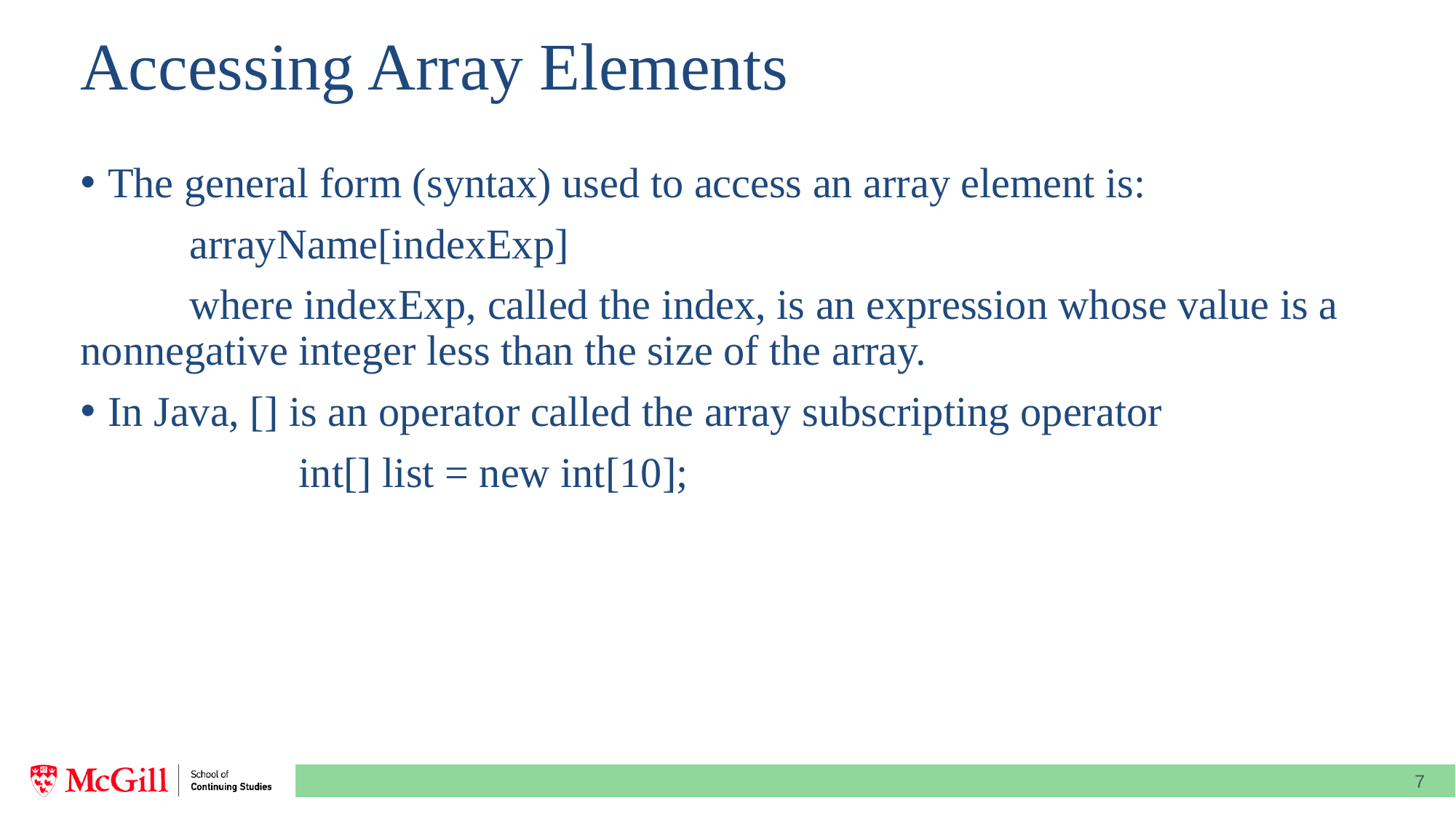

# Accessing Array Elements
The general form (syntax) used to access an array element is:
	arrayName[indexExp]
	where indexExp, called the index, is an expression whose value is a nonnegative integer less than the size of the array.
In Java, [] is an operator called the array subscripting operator
		int[] list = new int[10];

7